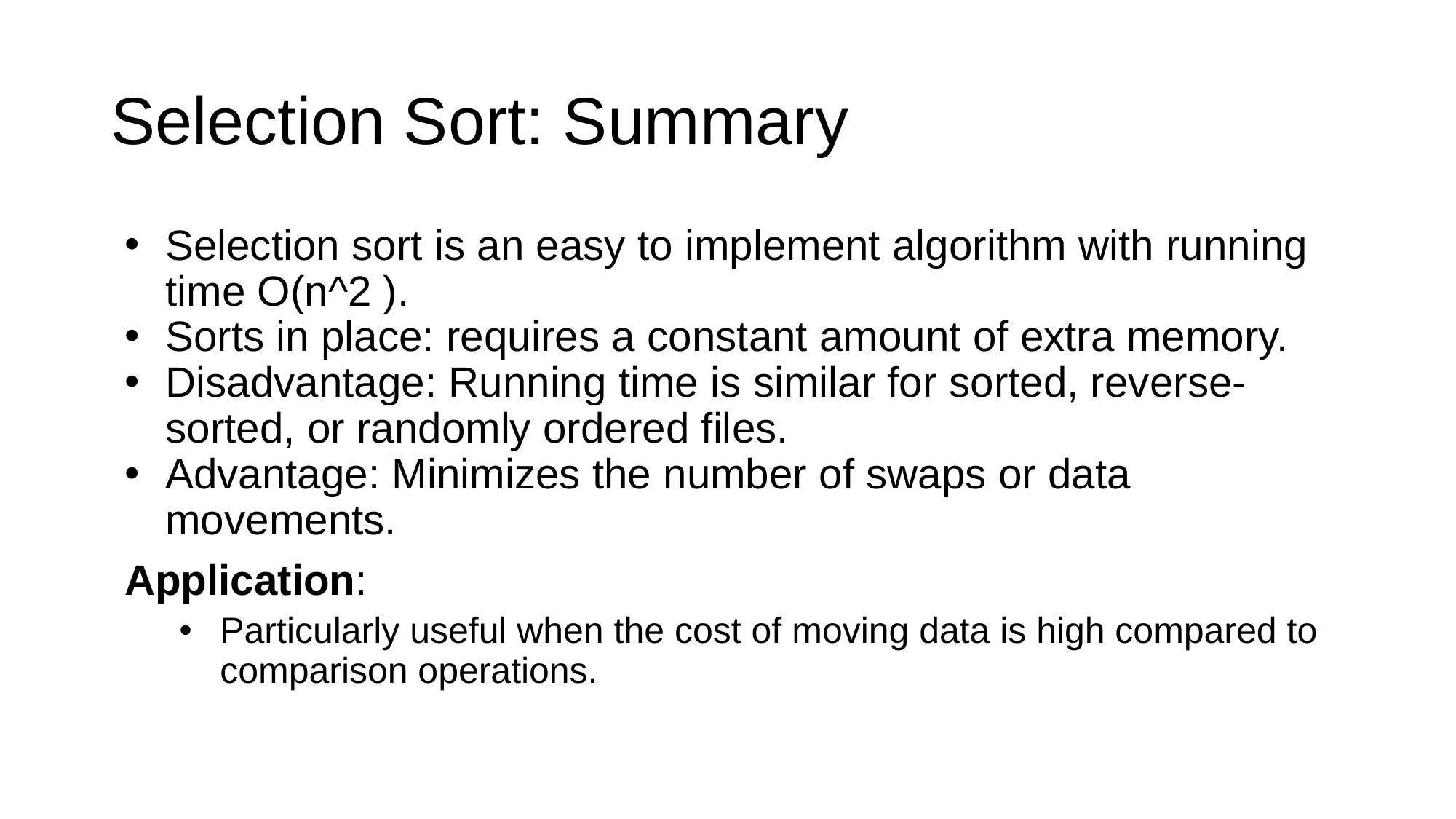

# Selection Sort: Summary
Selection sort is an easy to implement algorithm with running time O(n^2 ).
Sorts in place: requires a constant amount of extra memory.
Disadvantage: Running time is similar for sorted, reverse-sorted, or randomly ordered files.
Advantage: Minimizes the number of swaps or data movements.
Application:
Particularly useful when the cost of moving data is high compared to comparison operations.